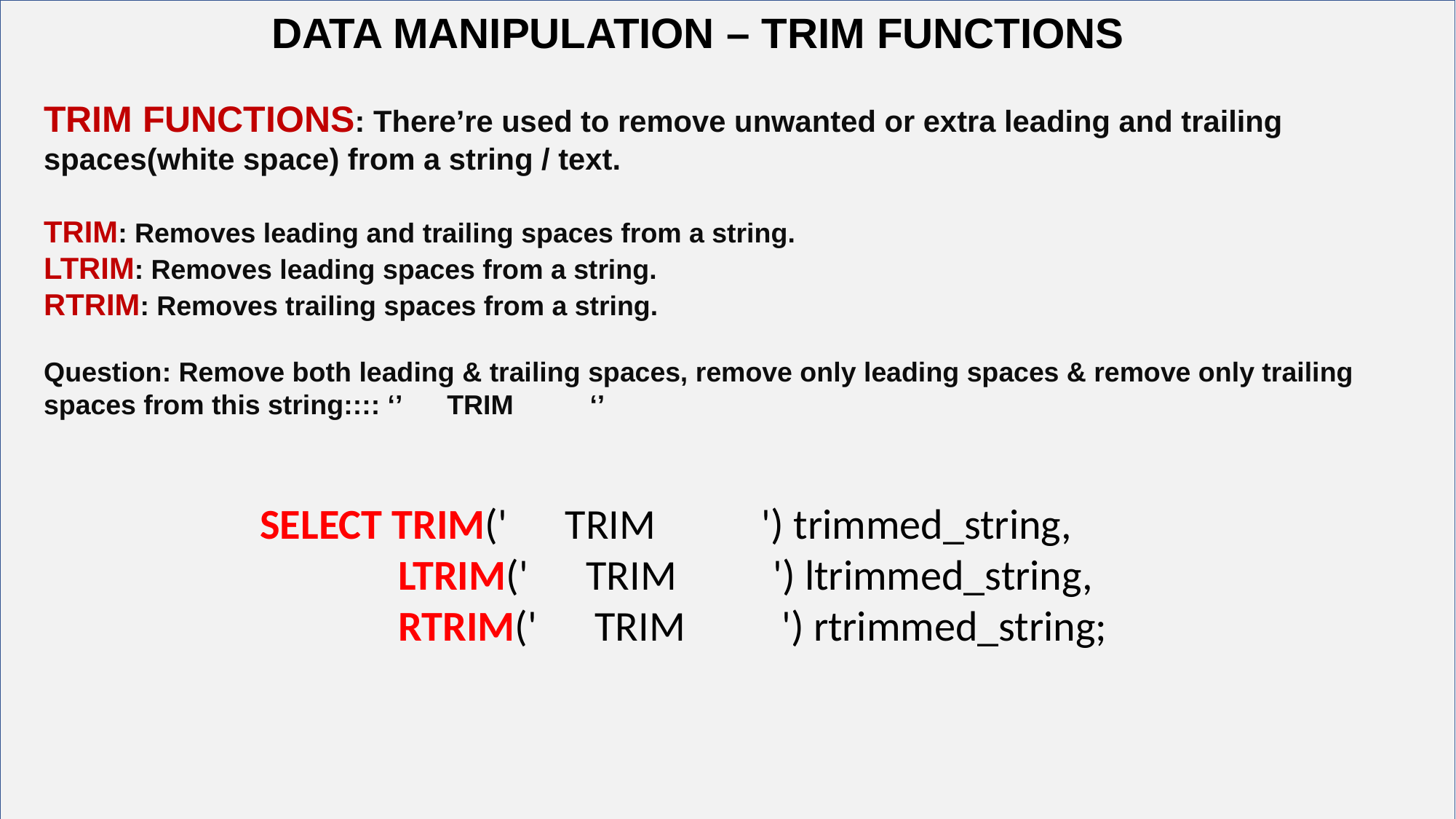

DATA MANIPULATION – TRIM FUNCTIONS
TRIM FUNCTIONS: There’re used to remove unwanted or extra leading and trailing spaces(white space) from a string / text.

TRIM: Removes leading and trailing spaces from a string.
LTRIM: Removes leading spaces from a string.
RTRIM: Removes trailing spaces from a string.

Question: Remove both leading & trailing spaces, remove only leading spaces & remove only trailing spaces from this string:::: ‘’      TRIM          ‘’
# Your best quote that reflects your approach… “It’s one small step for man, one giant leap for mankind.”
SELECT TRIM('      TRIM           ') trimmed_string,
	   LTRIM('      TRIM          ') ltrimmed_string,
	   RTRIM('      TRIM          ') rtrimmed_string;